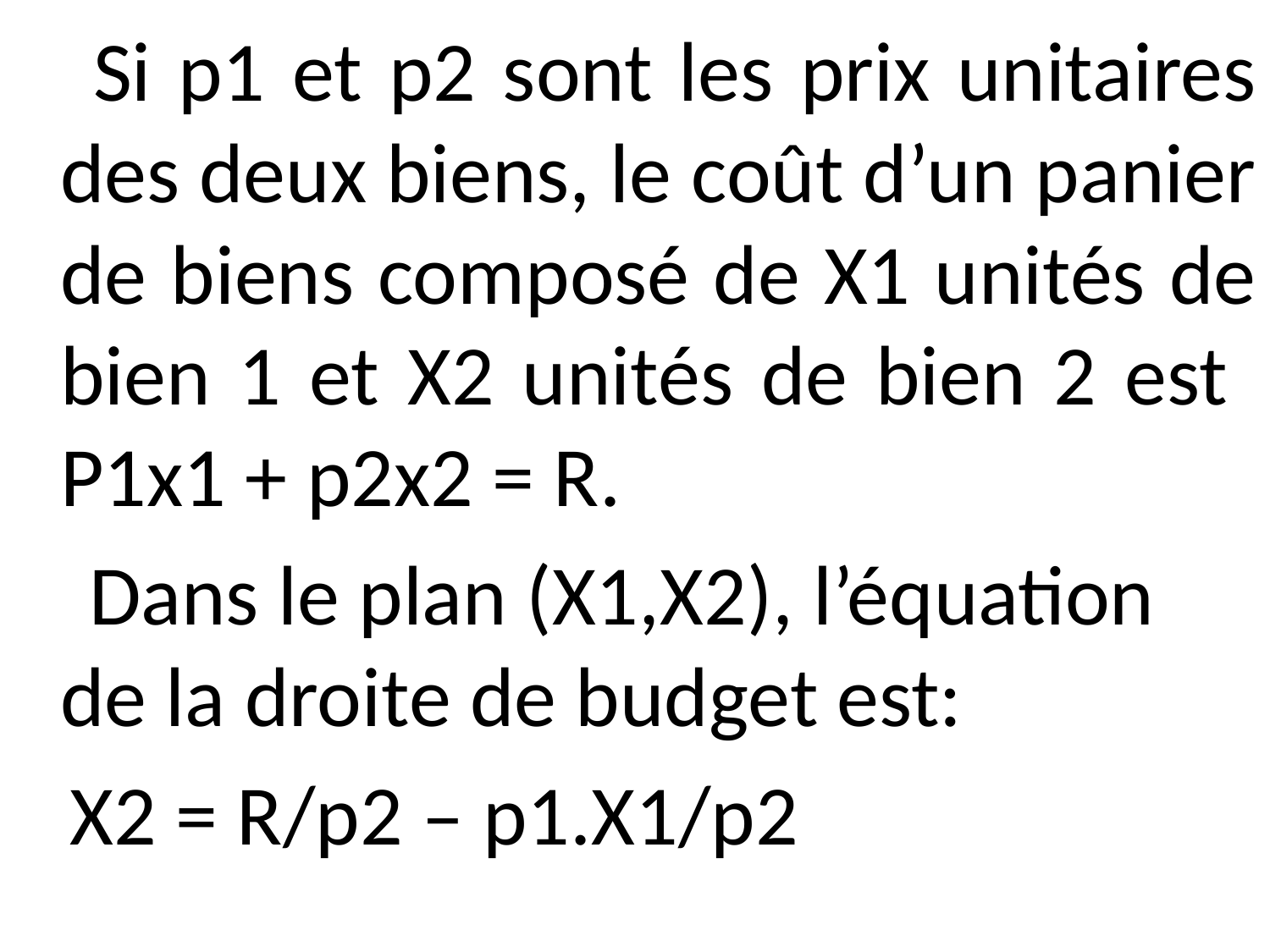

Si p1 et p2 sont les prix unitaires des deux biens, le coût d’un panier de biens composé de X1 unités de bien 1 et X2 unités de bien 2 est  P1x1 + p2x2 = R.
    Dans le plan (X1,X2), l’équation de la droite de budget est:
   X2 = R/p2 – p1.X1/p2